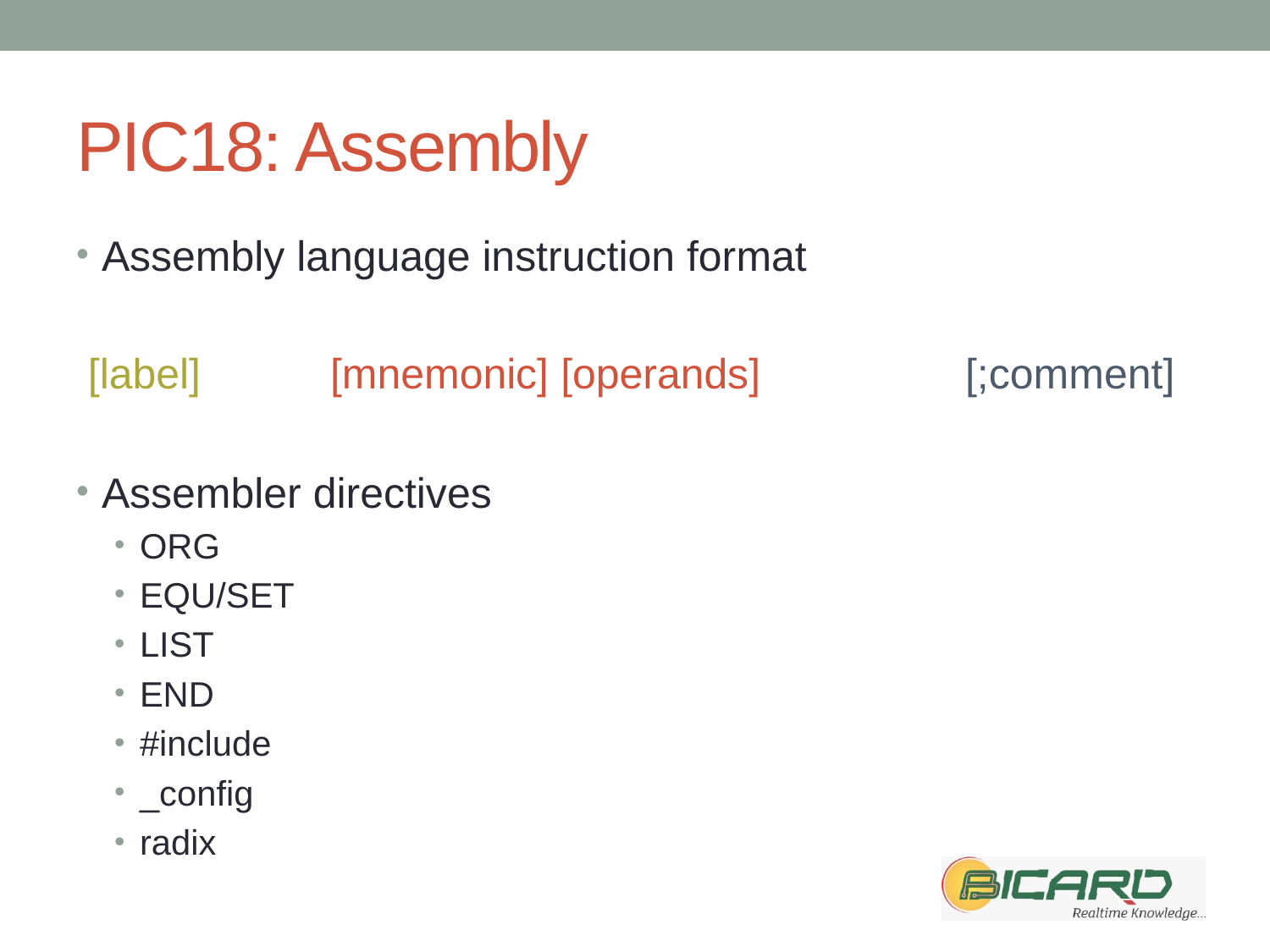

# PIC18: Assembly
Assembly language instruction format

 [label]		[mnemonic] [operands] 		[;comment]

Assembler directives
ORG
EQU/SET
LIST
END
#include
_config
radix